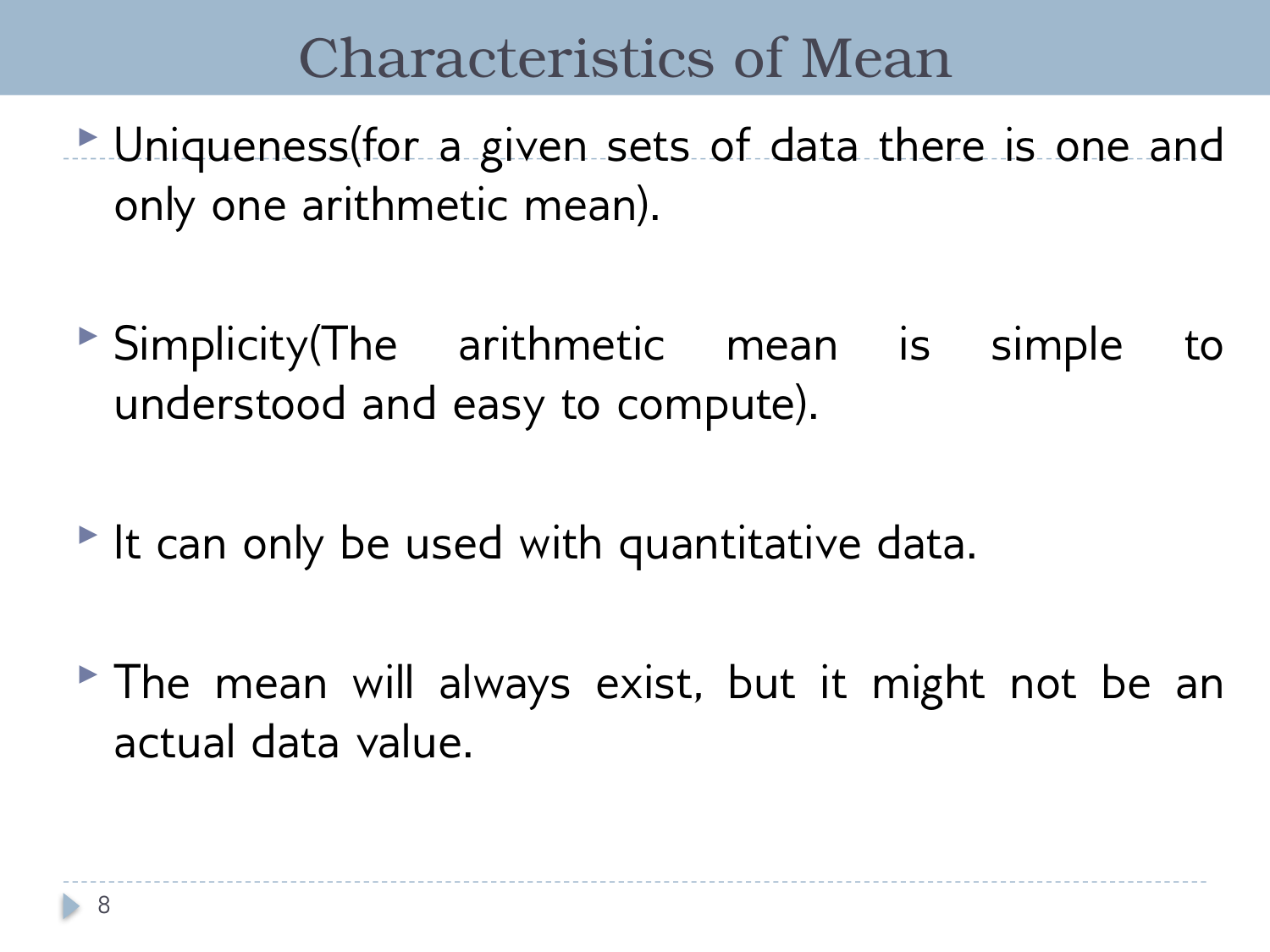

# Characteristics of Mean
Uniqueness(for a given sets of data there is one and only one arithmetic mean).

Simplicity(The arithmetic mean is simple to understood and easy to compute).

It can only be used with quantitative data.

The mean will always exist, but it might not be an actual data value.
8